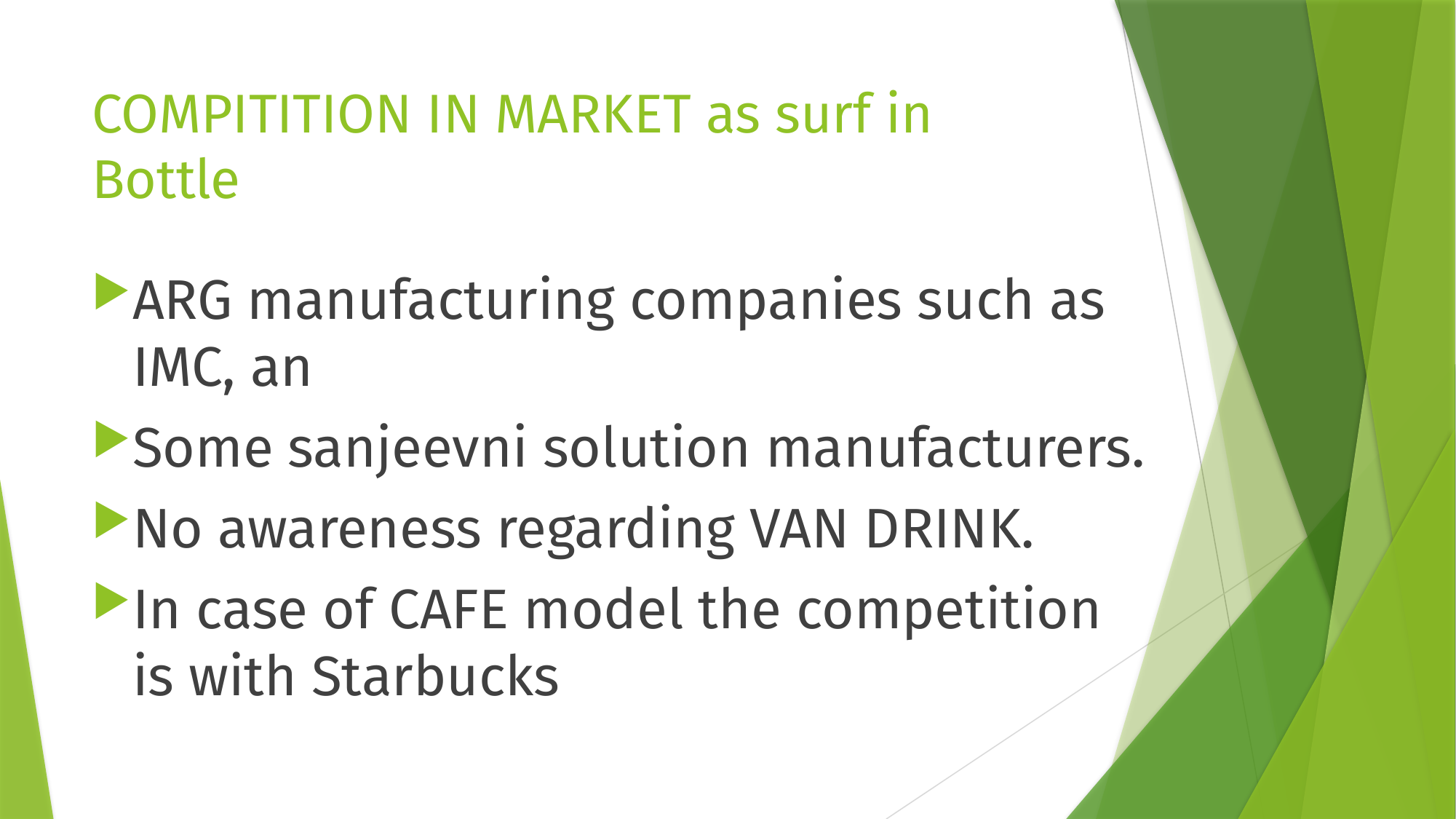

# COMPITITION IN MARKET as surf in Bottle
ARG manufacturing companies such as IMC, an
Some sanjeevni solution manufacturers.
No awareness regarding VAN DRINK.
In case of CAFE model the competition is with Starbucks